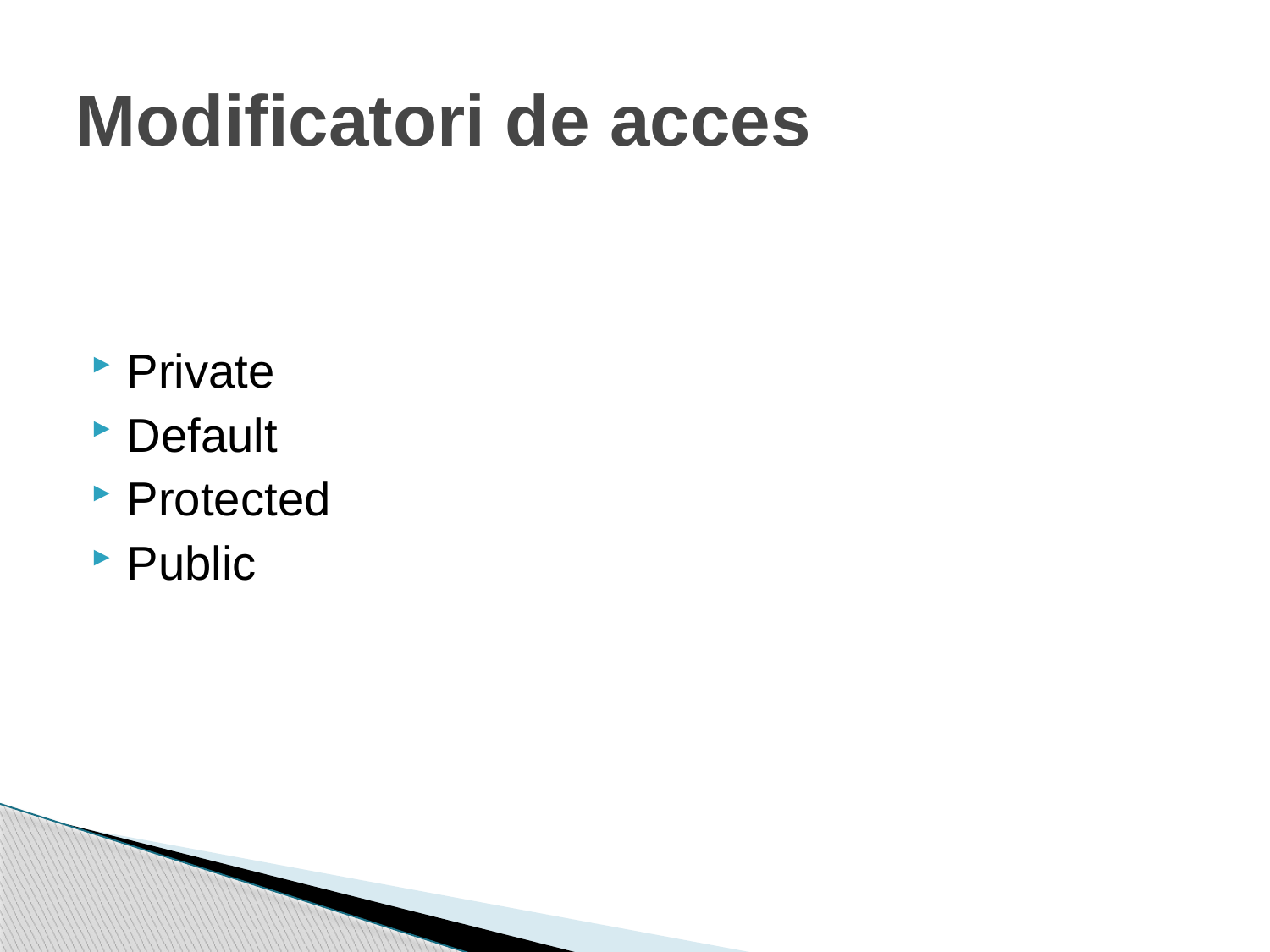

# Modificatori de acces

Private
Default
Protected
Public